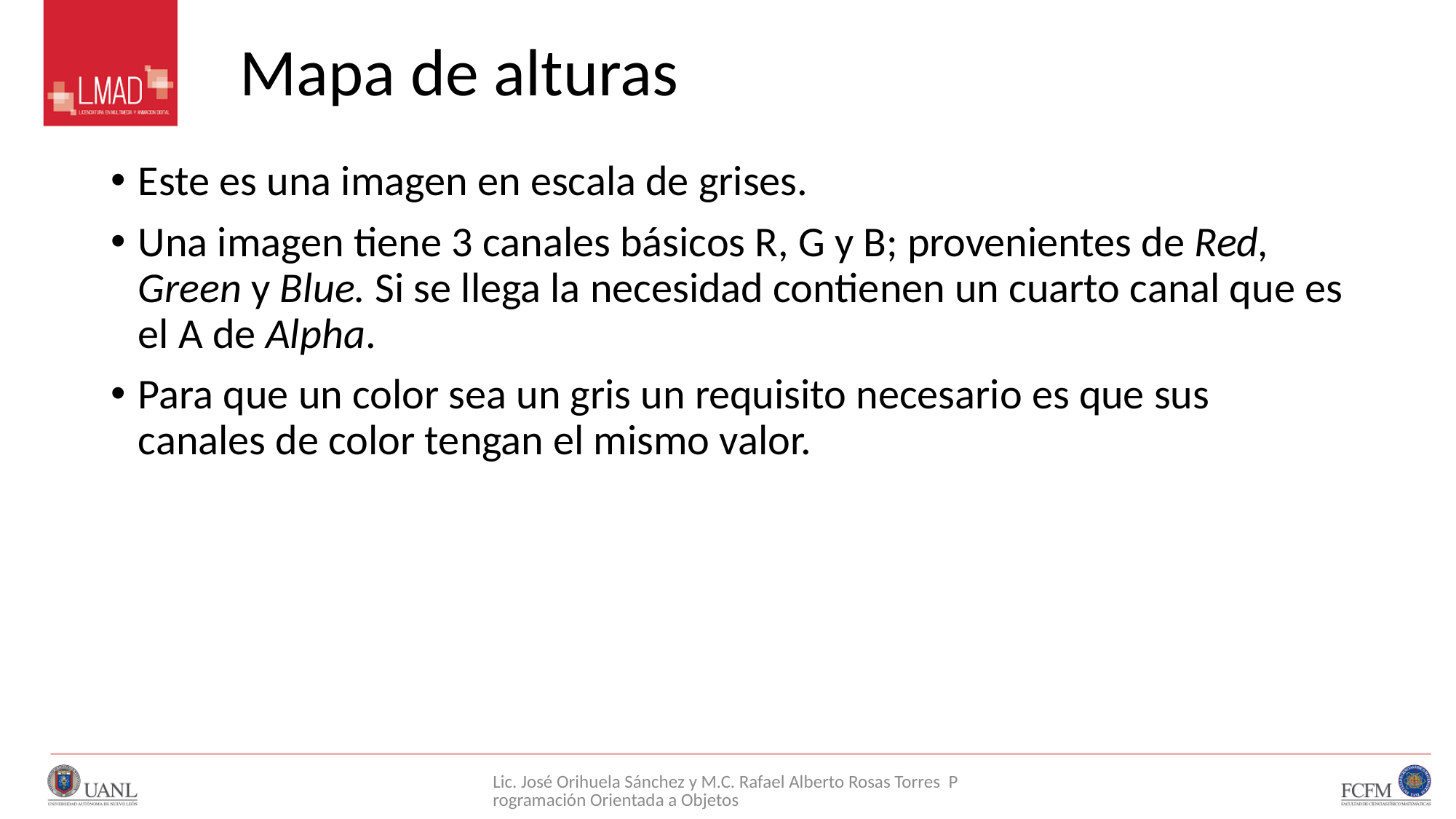

# Mapa de alturas
Este es una imagen en escala de grises.
Una imagen tiene 3 canales básicos R, G y B; provenientes de Red, Green y Blue. Si se llega la necesidad contienen un cuarto canal que es el A de Alpha.
Para que un color sea un gris un requisito necesario es que sus canales de color tengan el mismo valor.
Lic. José Orihuela Sánchez y M.C. Rafael Alberto Rosas Torres  Programación Orientada a Objetos